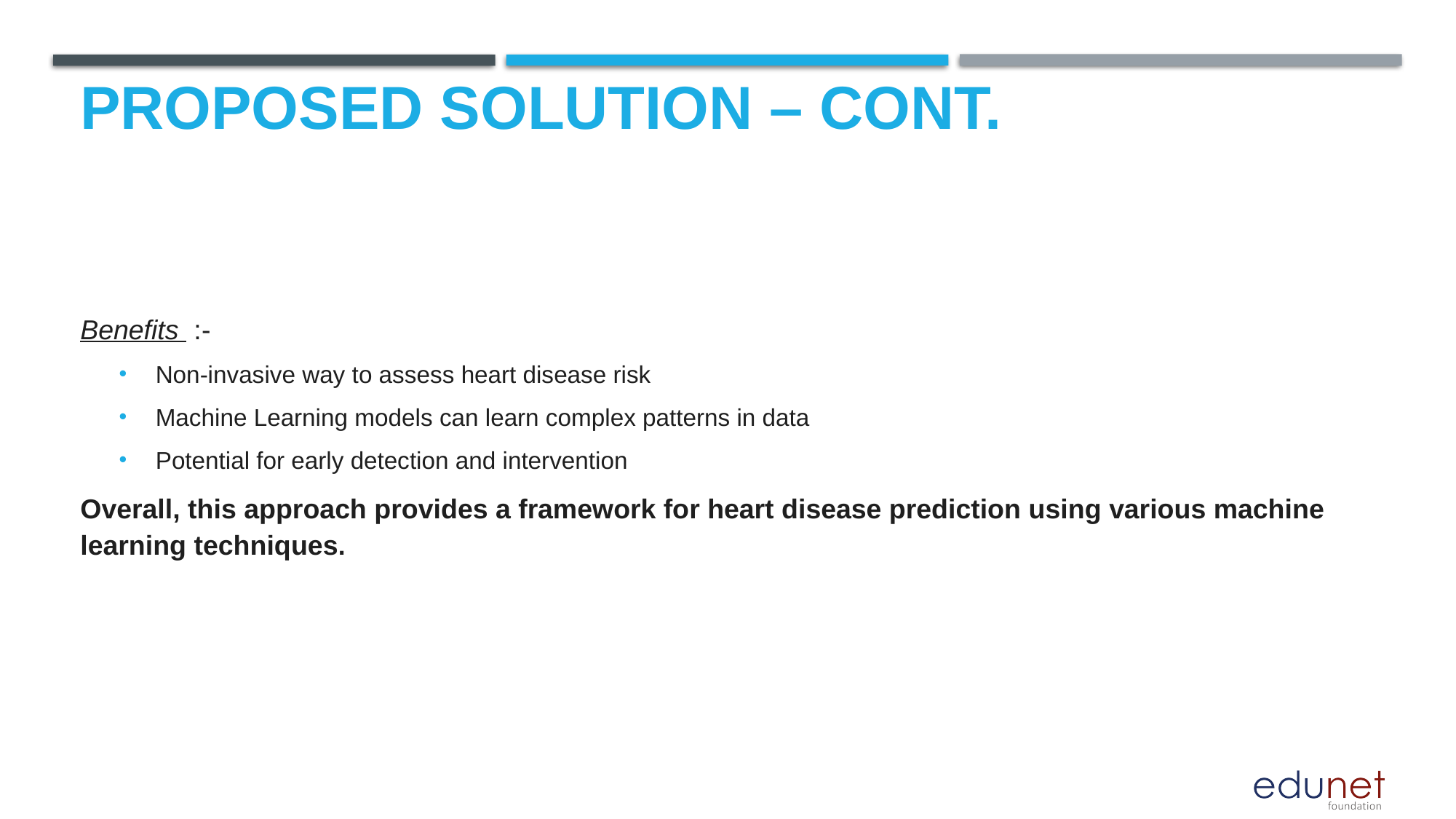

# Proposed Solution – CONT.
Benefits  :-
Non-invasive way to assess heart disease risk
Machine Learning models can learn complex patterns in data
Potential for early detection and intervention
Overall, this approach provides a framework for heart disease prediction using various machine learning techniques.